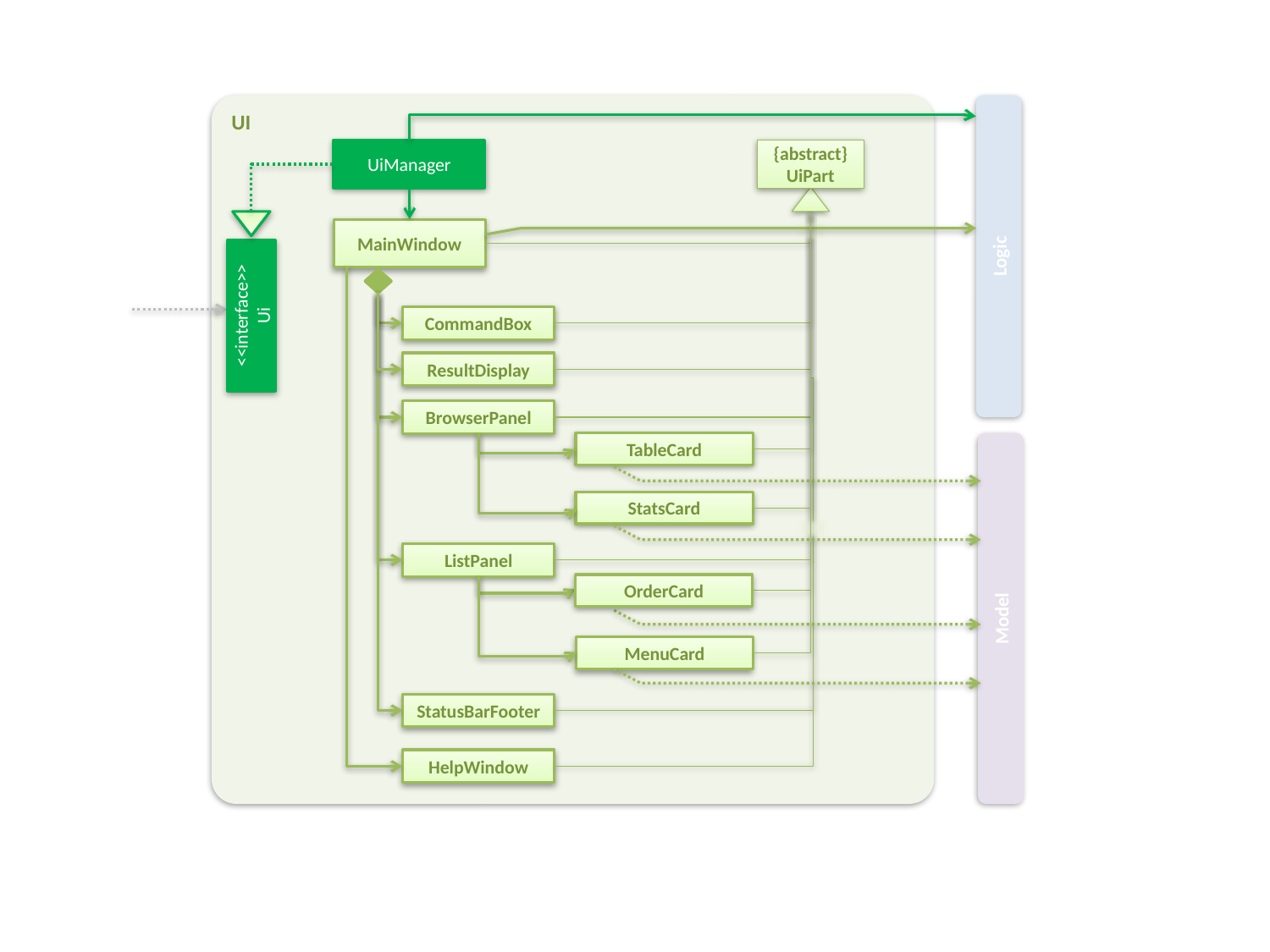

UI
UiManager
{abstract}
UiPart

MainWindow

Logic

<<interface>>
Ui
CommandBox
ResultDisplay
BrowserPanel
TableCard

StatsCard

ListPanel
OrderCard
Model

MenuCard

StatusBarFooter
HelpWindow